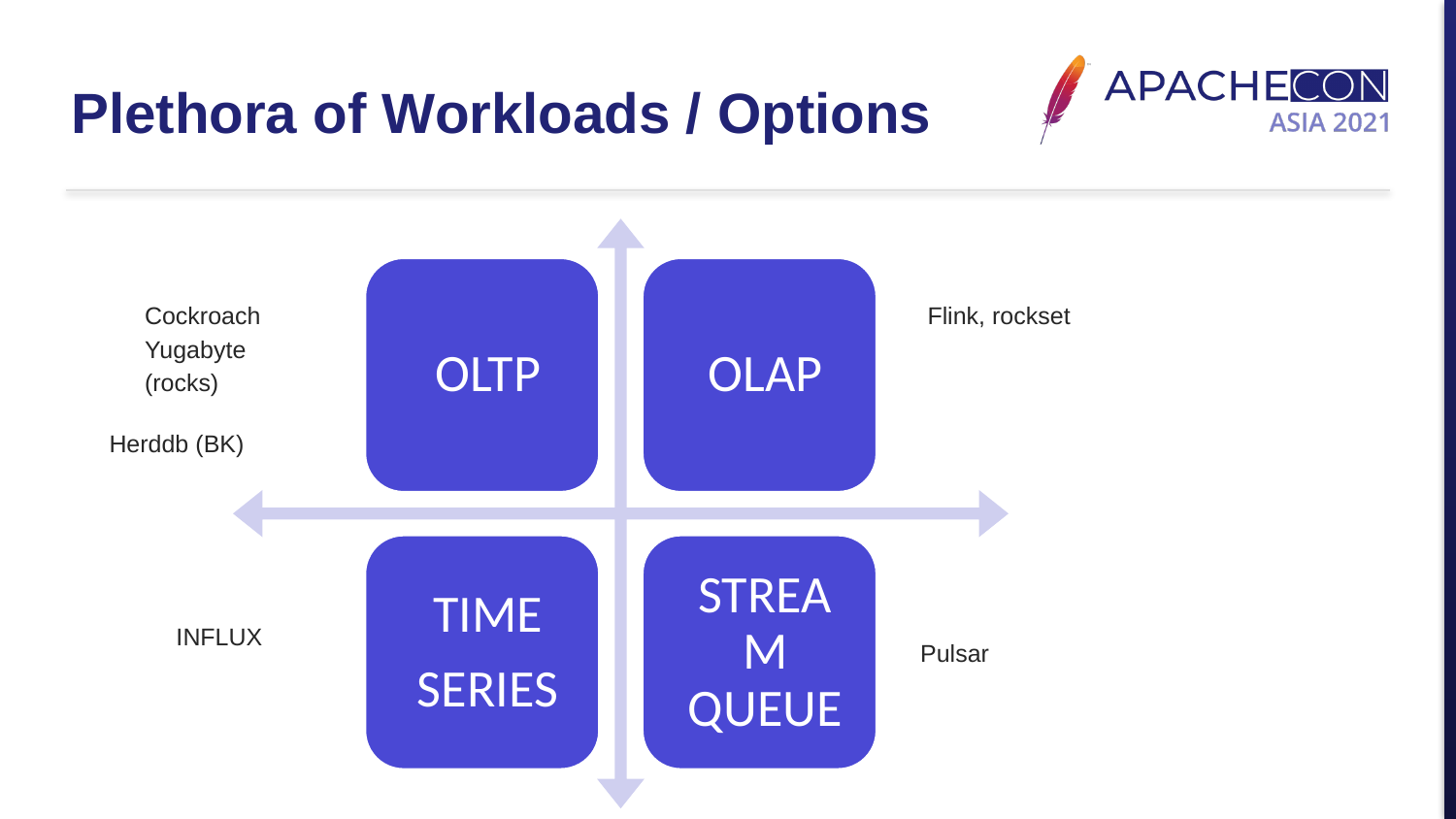

# Plethora of Workloads / Options
OLTP
OLAP
TIME
SERIES
STREAM QUEUE
Cockroach
Yugabyte
(rocks)
Flink, rockset
Herddb (BK)
INFLUX
Pulsar